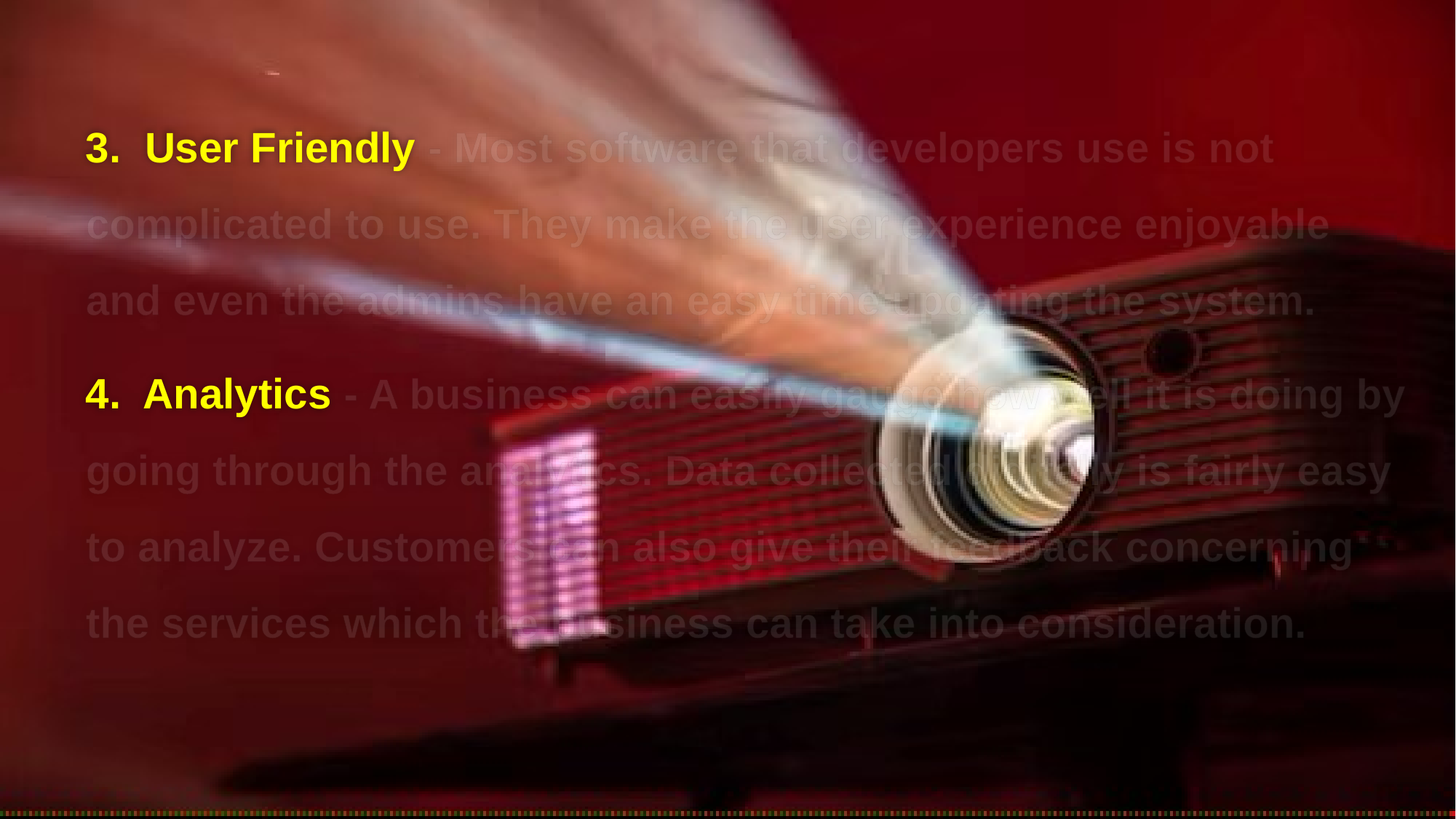

3.  User Friendly - Most software that developers use is not complicated to use. They make the user experience enjoyable and even the admins have an easy time updating the system.
4.  Analytics - A business can easily gauge how well it is doing by going through the analytics. Data collected digitally is fairly easy to analyze. Customers can also give their feedback concerning the services which the business can take into consideration.